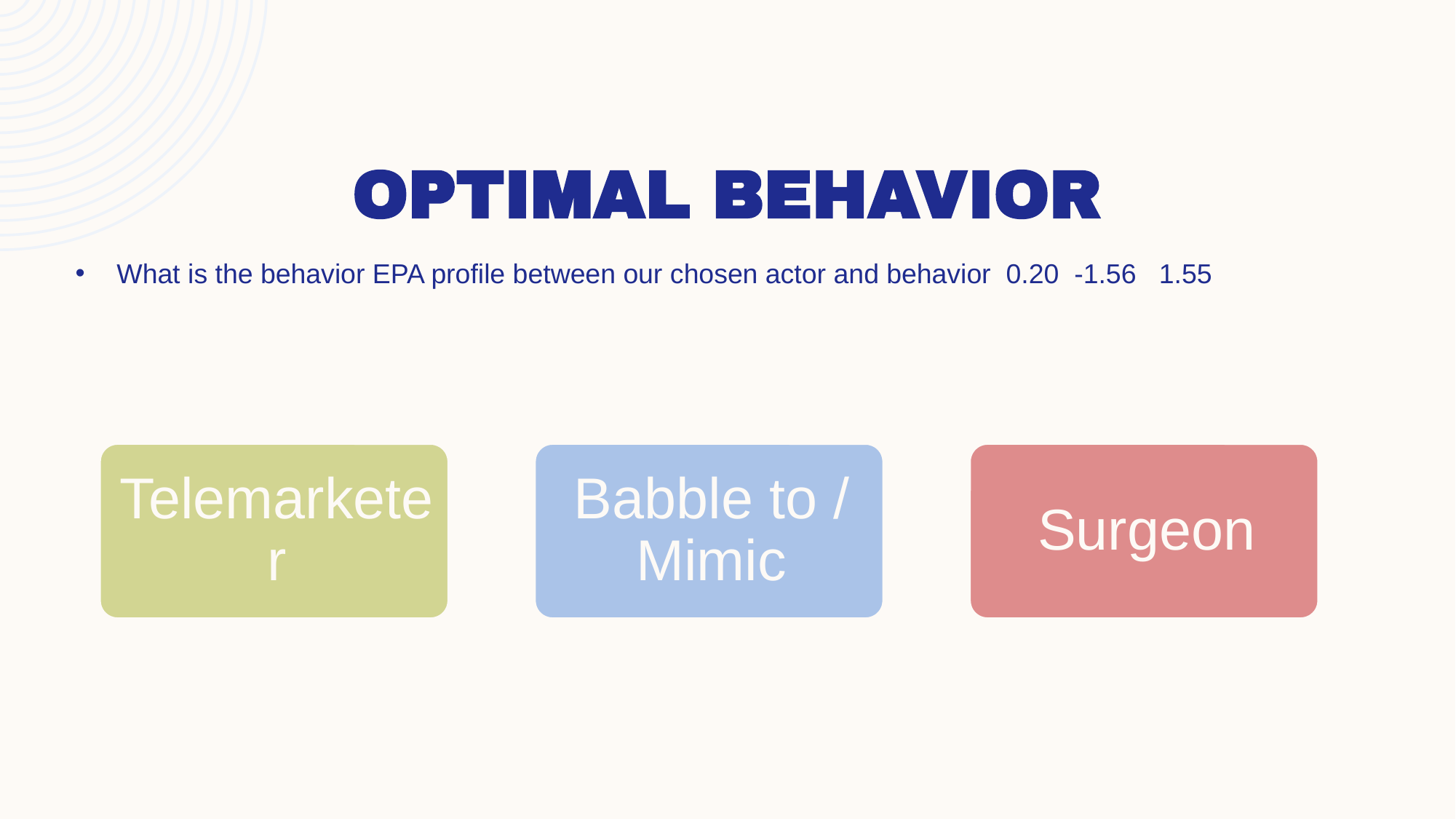

# Optimal behavior
What is the behavior EPA profile between our chosen actor and behavior  0.20  -1.56   1.55
Telemarketer
Babble to / Mimic
Surgeon